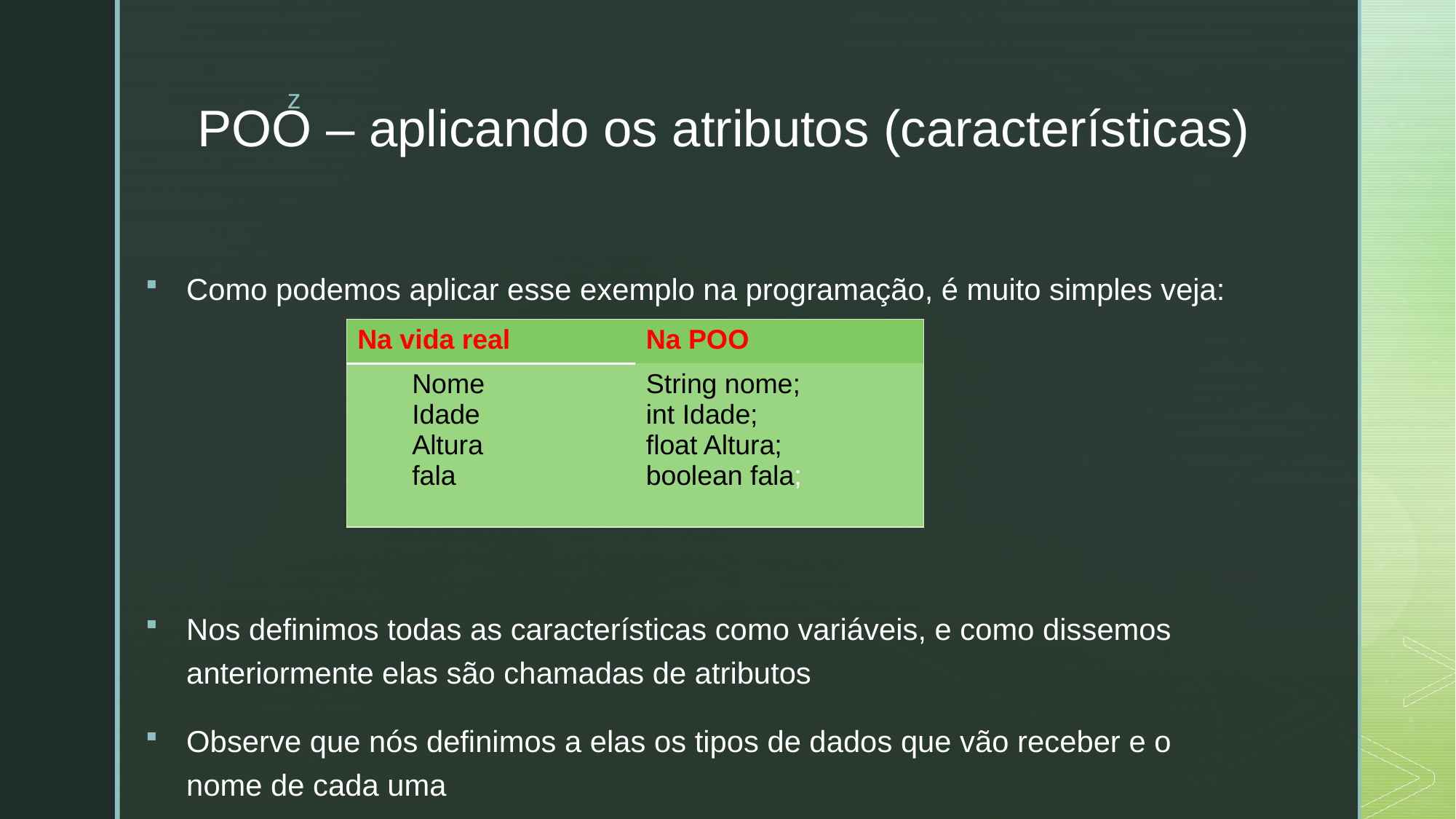

# POO – aplicando os atributos (características)
Como podemos aplicar esse exemplo na programação, é muito simples veja:

Nos definimos todas as características como variáveis, e como dissemos anteriormente elas são chamadas de atributos
Observe que nós definimos a elas os tipos de dados que vão receber e o nome de cada uma

| Na vida real | Na POO |
| --- | --- |
| Nome Idade Altura fala | String nome; int Idade; float Altura; boolean fala; |